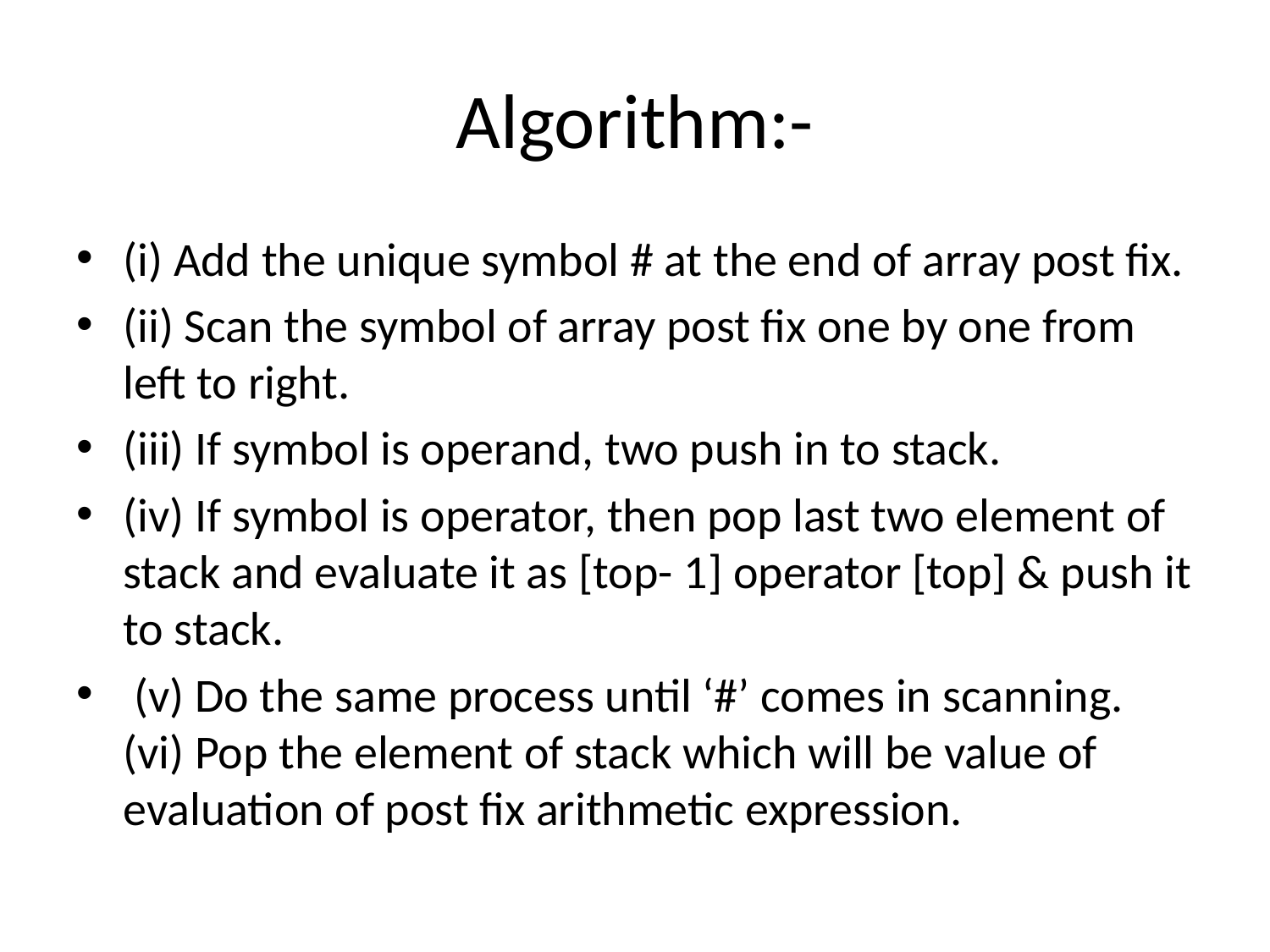

# Algorithm:-
(i) Add the unique symbol # at the end of array post fix.
(ii) Scan the symbol of array post fix one by one from left to right.
(iii) If symbol is operand, two push in to stack.
(iv) If symbol is operator, then pop last two element of stack and evaluate it as [top- 1] operator [top] & push it to stack.
 (v) Do the same process until ‘#’ comes in scanning. (vi) Pop the element of stack which will be value of evaluation of post fix arithmetic expression.